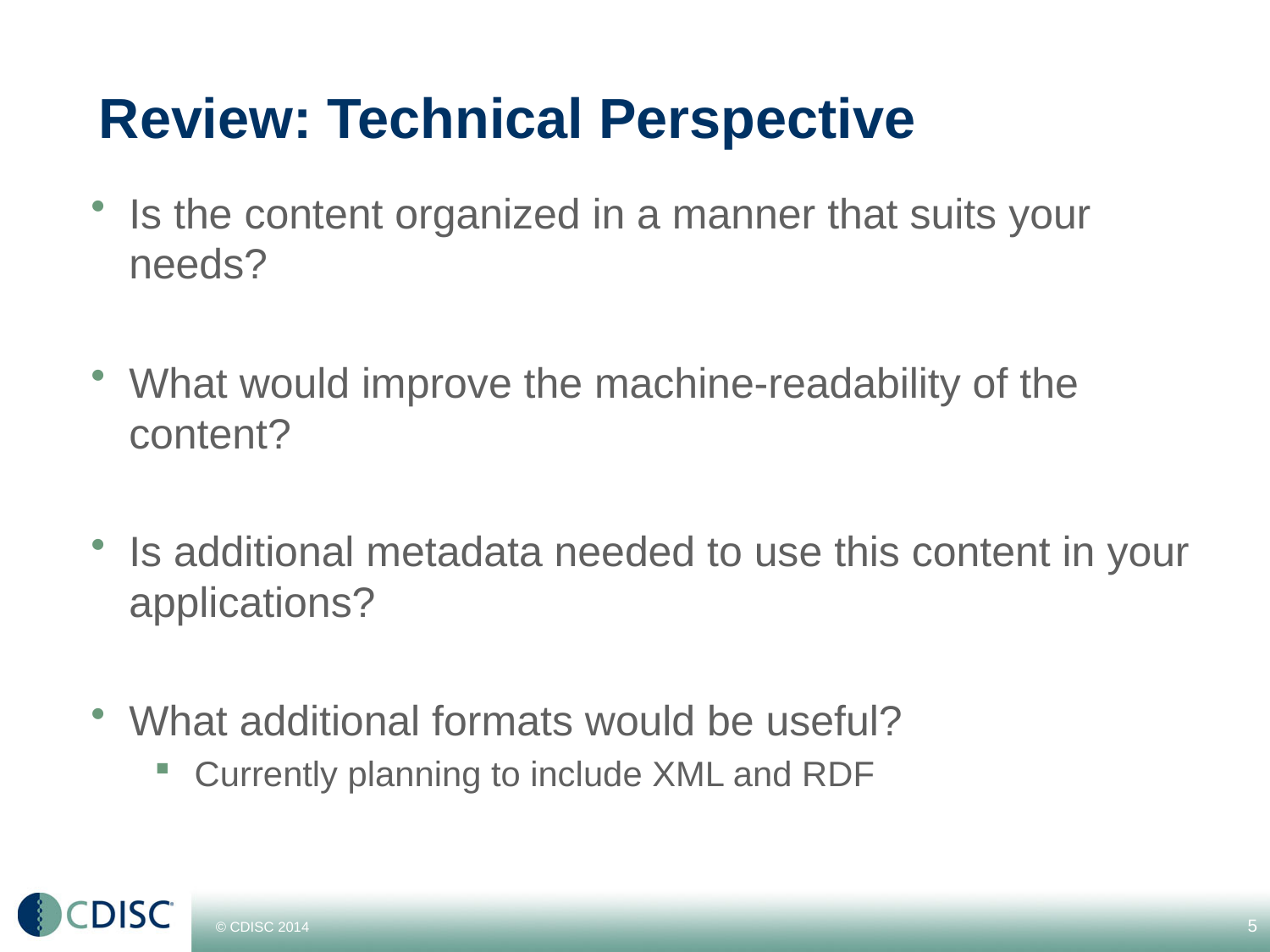

# Review: Technical Perspective
Is the content organized in a manner that suits your needs?

What would improve the machine-readability of the content?

Is additional metadata needed to use this content in your applications?

What additional formats would be useful?
Currently planning to include XML and RDF
5